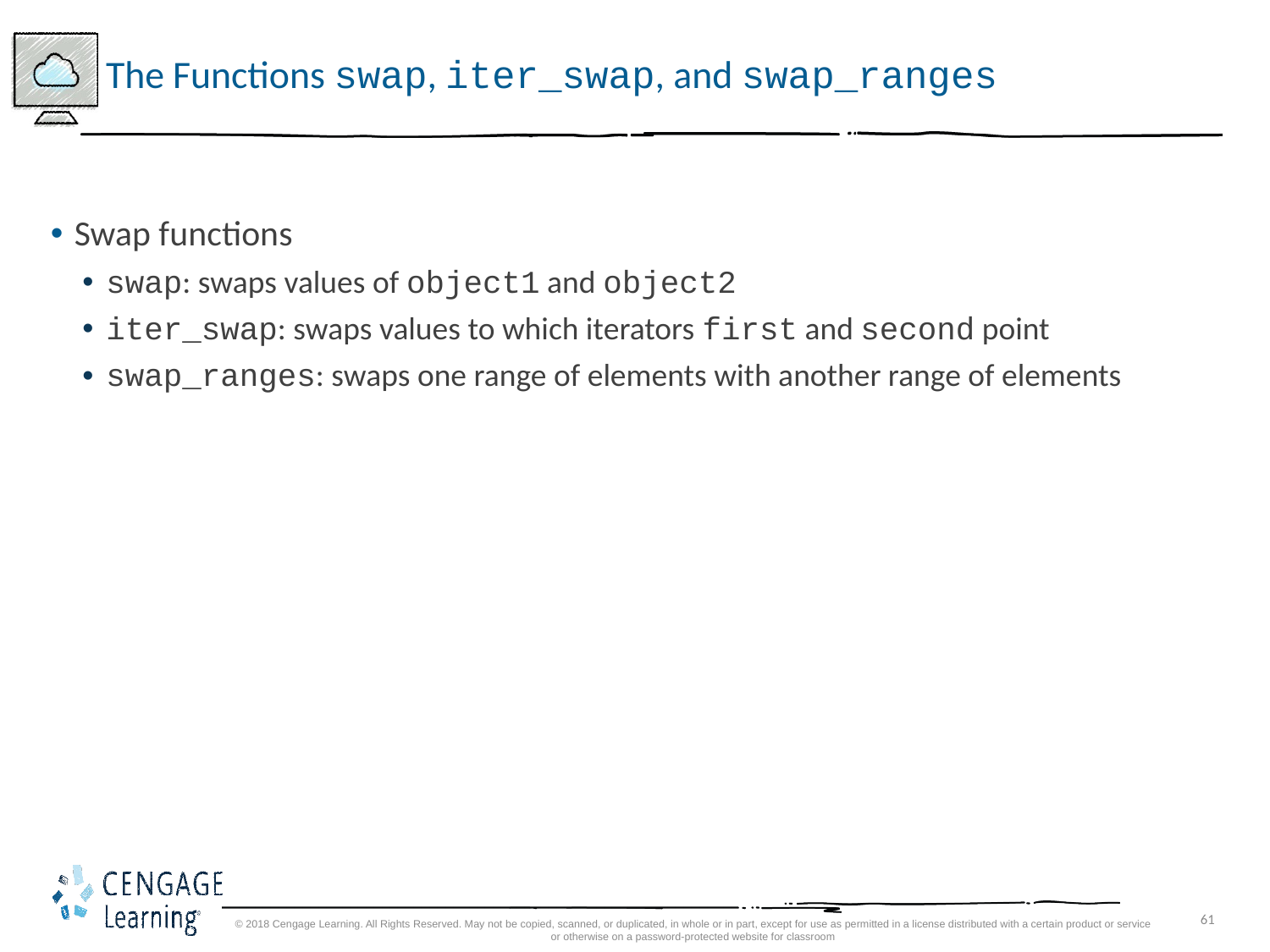

# The Functions swap, iter_swap, and swap_ranges
Swap functions
swap: swaps values of object1 and object2
iter_swap: swaps values to which iterators first and second point
swap_ranges: swaps one range of elements with another range of elements

© 2018 Cengage Learning. All Rights Reserved. May not be copied, scanned, or duplicated, in whole or in part, except for use as permitted in a license distributed with a certain product or service or otherwise on a password-protected website for classroom